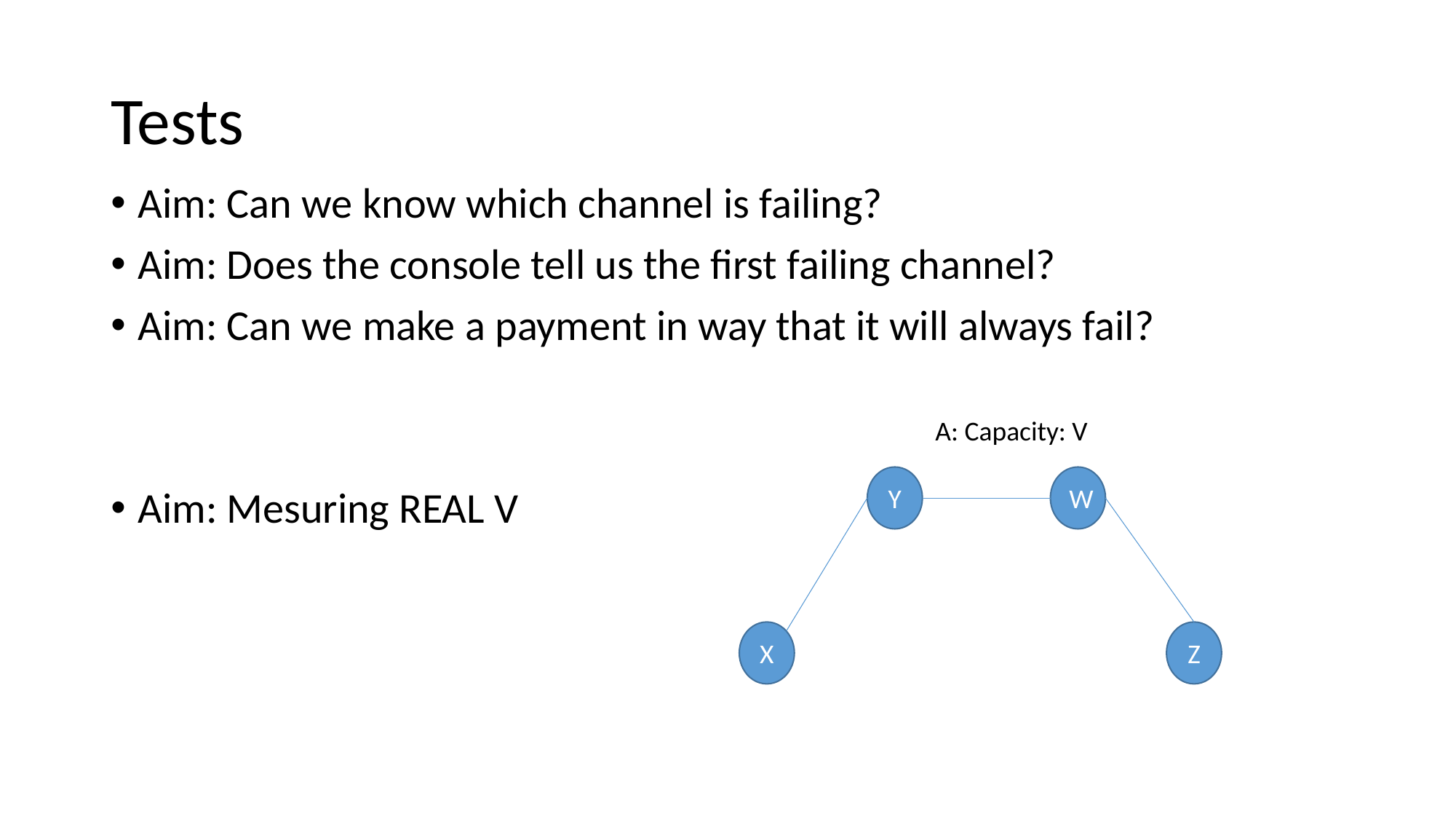

# Tests
Aim: Can we know which channel is failing?
Aim: Does the console tell us the first failing channel?
Aim: Can we make a payment in way that it will always fail?

Aim: Mesuring REAL V
A: Capacity: V
W
Y
X
Z